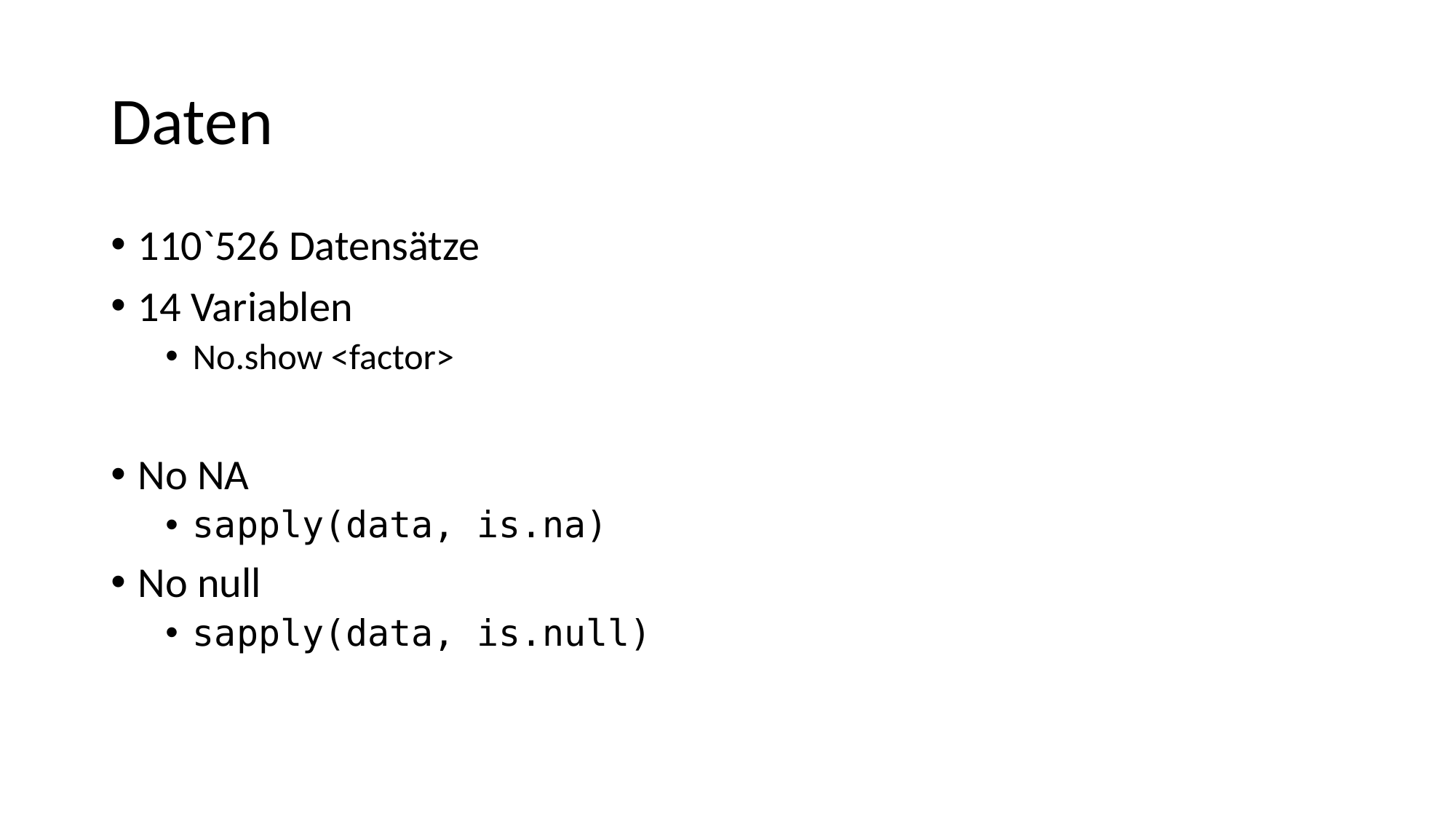

# Daten
110`526 Datensätze
14 Variablen
No.show <factor>

No NA
sapply(data, is.na)
No null
sapply(data, is.null)